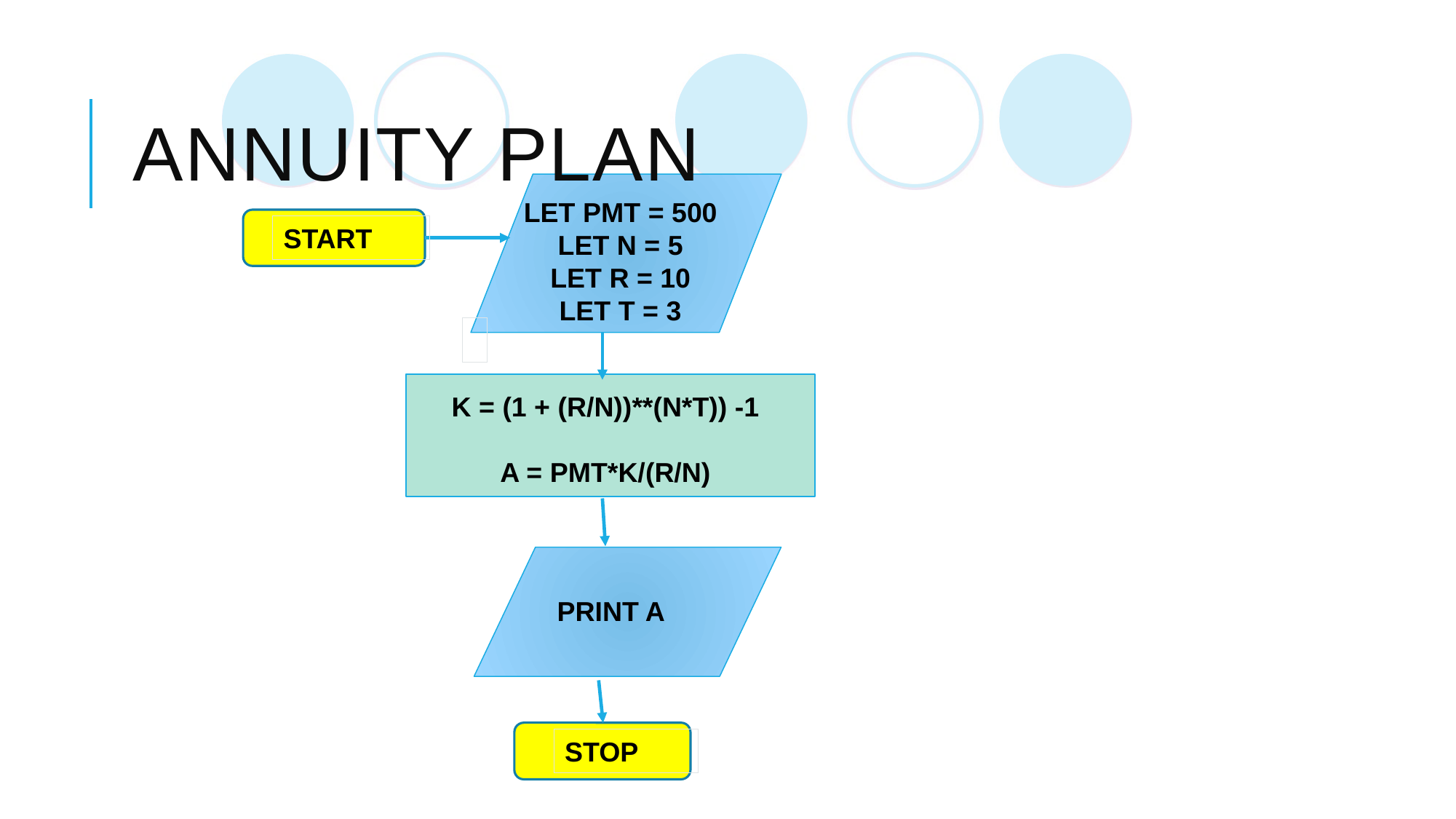

# Annuity Plan

LET PMT = 500
LET N = 5
LET R = 10
LET T = 3

START

K = (1 + (R/N))**(N*T)) -1

A = PMT*K/(R/N)

PRINT A

STOP